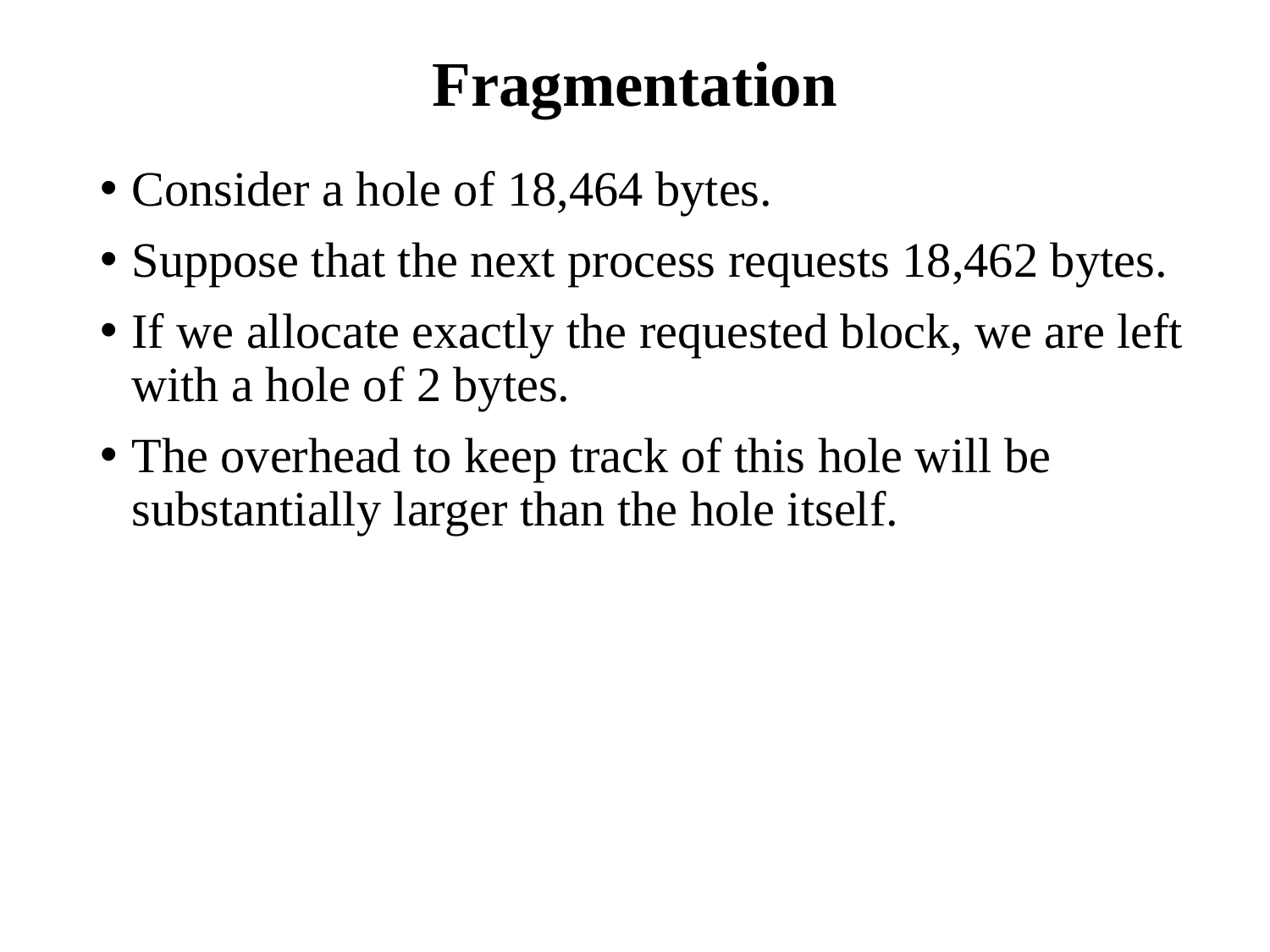

# Fragmentation
Consider a hole of 18,464 bytes.
Suppose that the next process requests 18,462 bytes.
If we allocate exactly the requested block, we are left with a hole of 2 bytes.
The overhead to keep track of this hole will be substantially larger than the hole itself.